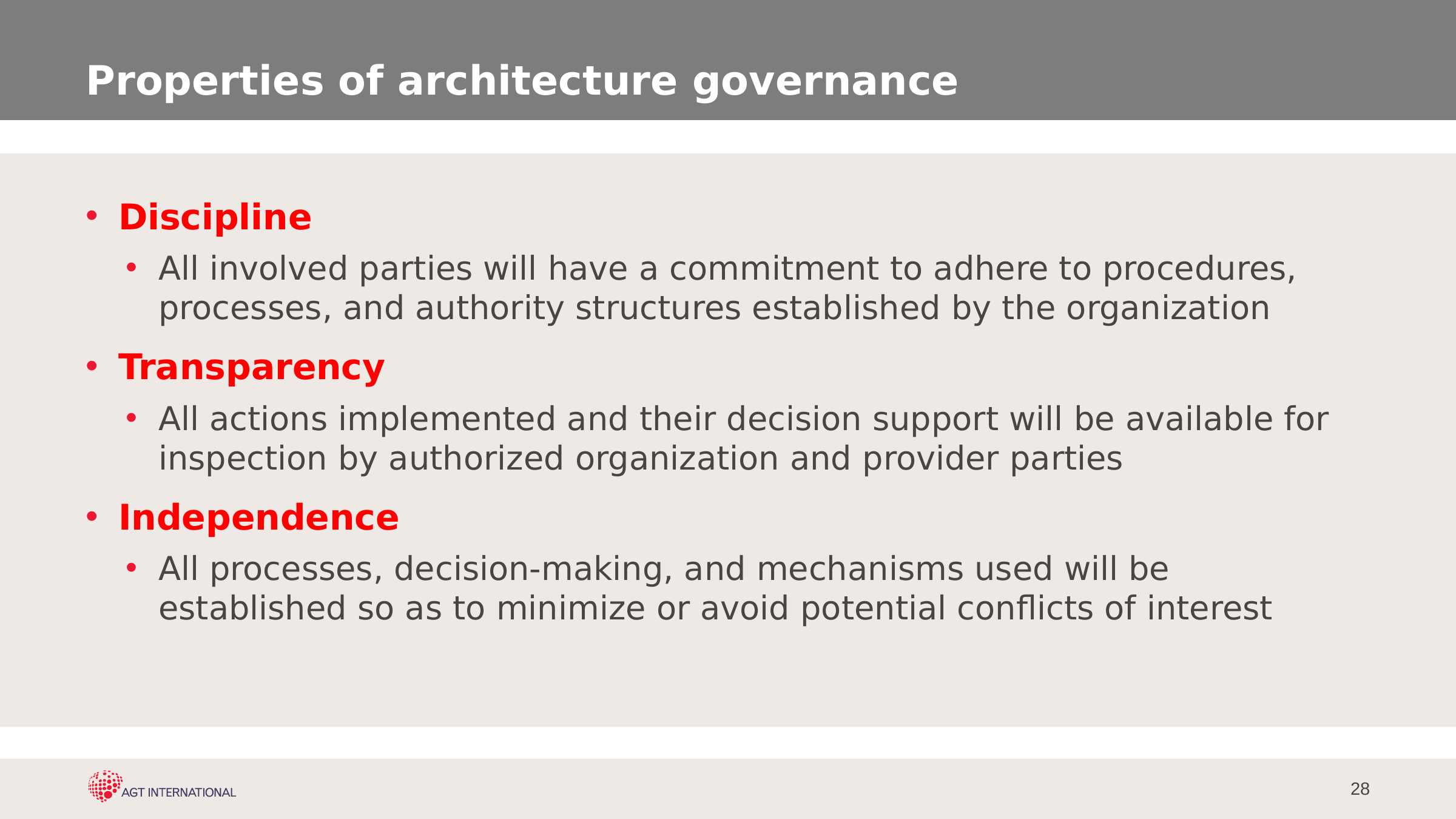

# Properties of architecture governance
Discipline
All involved parties will have a commitment to adhere to procedures, processes, and authority structures established by the organization
Transparency
All actions implemented and their decision support will be available for inspection by authorized organization and provider parties
Independence
All processes, decision-making, and mechanisms used will be established so as to minimize or avoid potential conflicts of interest